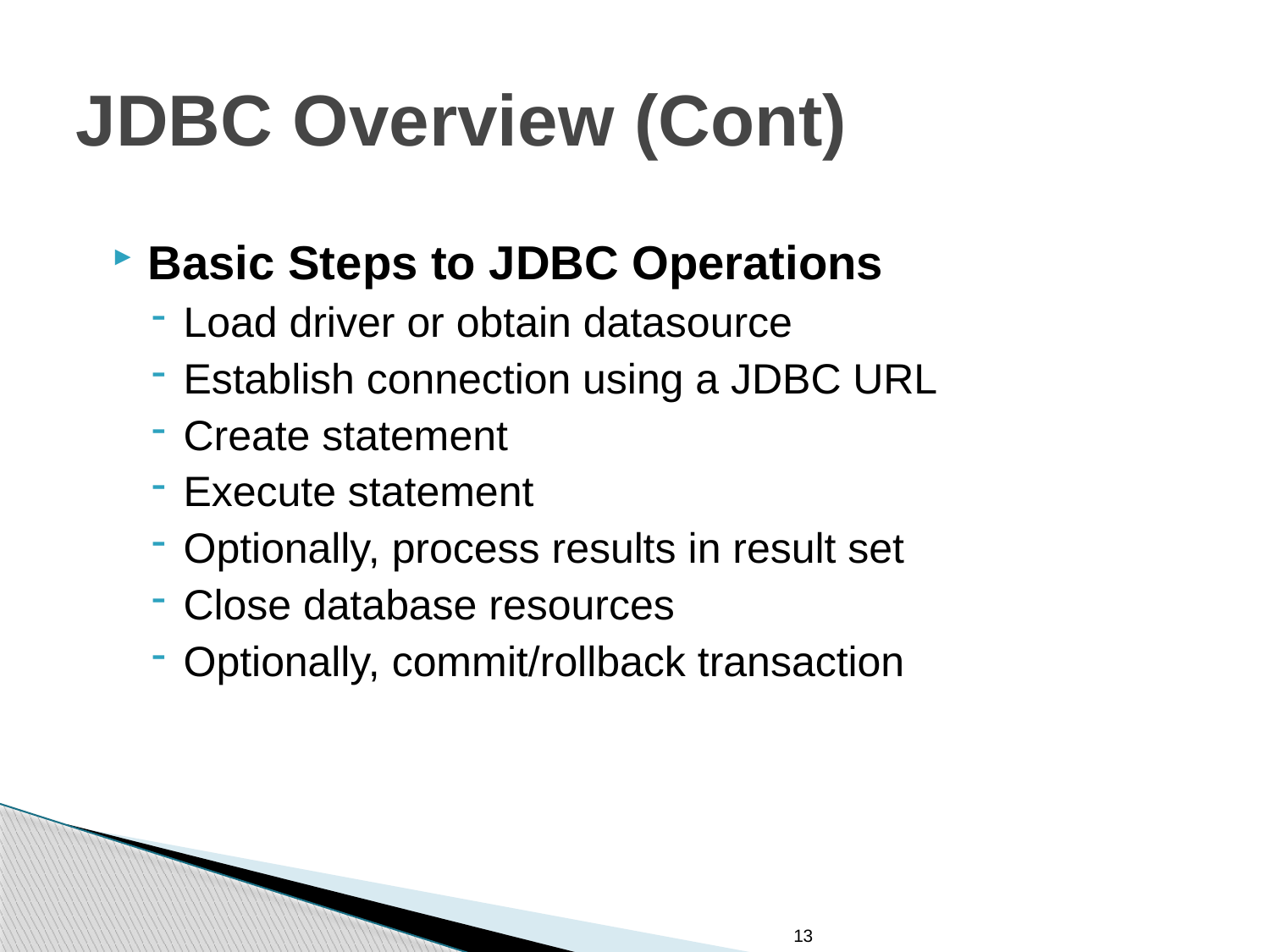

# JDBC Overview (Cont)
Basic Steps to JDBC Operations
Load driver or obtain datasource
Establish connection using a JDBC URL
Create statement
Execute statement
Optionally, process results in result set
Close database resources
Optionally, commit/rollback transaction

13